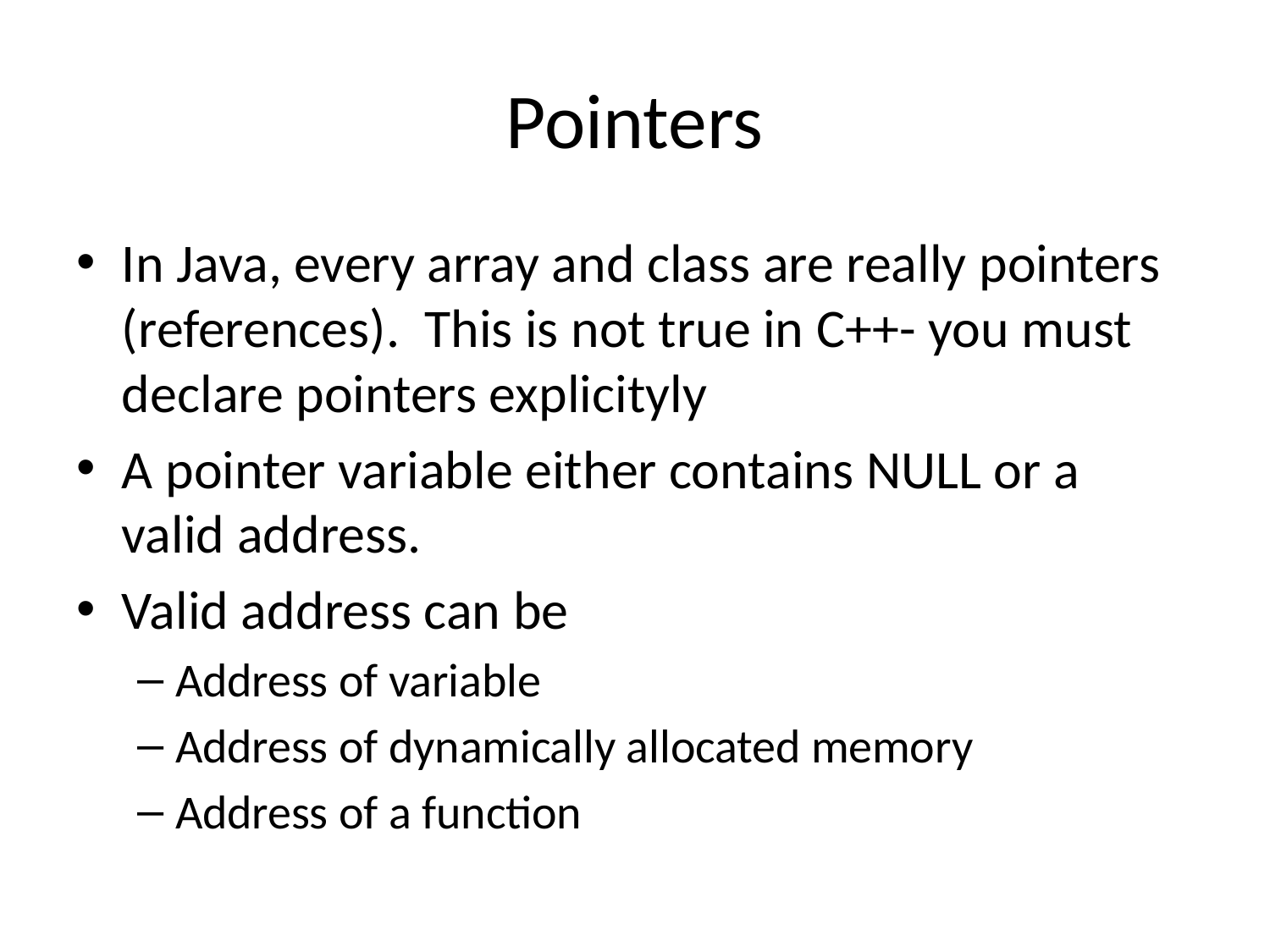

# Pointers
In Java, every array and class are really pointers (references).  This is not true in C++- you must declare pointers explicityly
A pointer variable either contains NULL or a valid address.
Valid address can be
Address of variable
Address of dynamically allocated memory
Address of a function